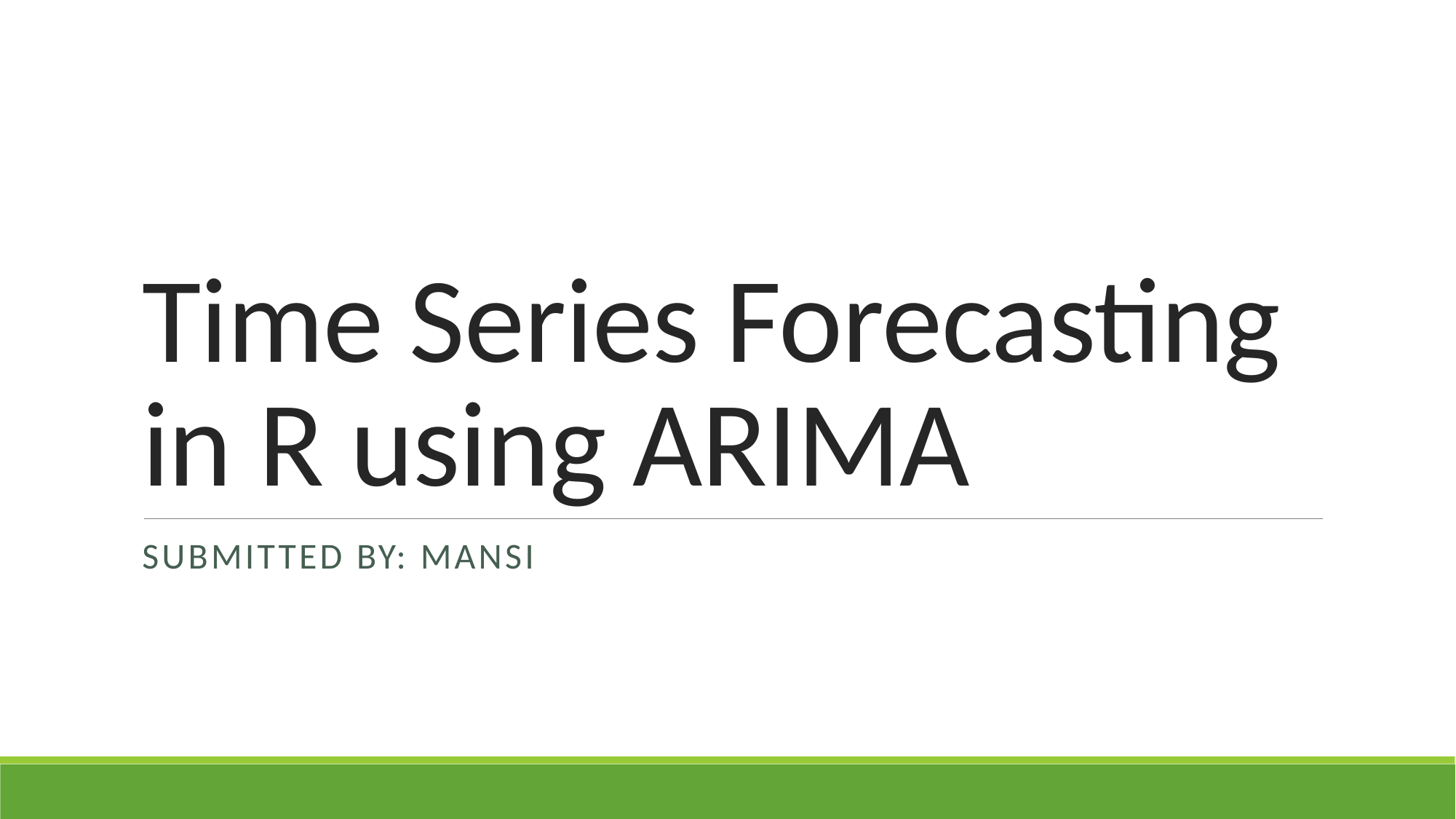

# Time Series Forecasting in R using ARIMA
Submitted by: Mansi